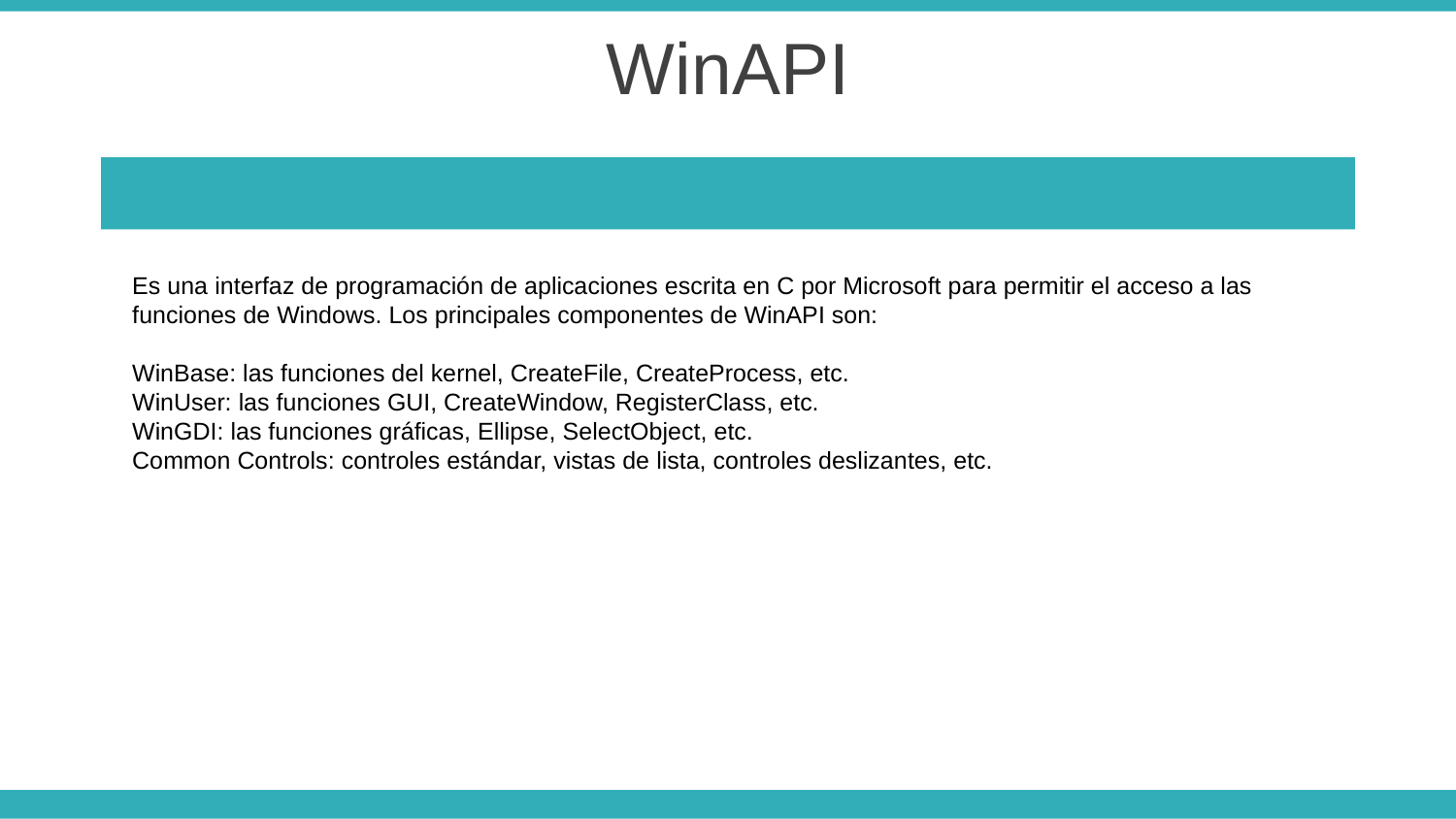

WinAPI

Es una interfaz de programación de aplicaciones escrita en C por Microsoft para permitir el acceso a las
funciones de Windows. Los principales componentes de WinAPI son:

WinBase: las funciones del kernel, CreateFile, CreateProcess, etc.
WinUser: las funciones GUI, CreateWindow, RegisterClass, etc.
WinGDI: las funciones gráficas, Ellipse, SelectObject, etc.
Common Controls: controles estándar, vistas de lista, controles deslizantes, etc.